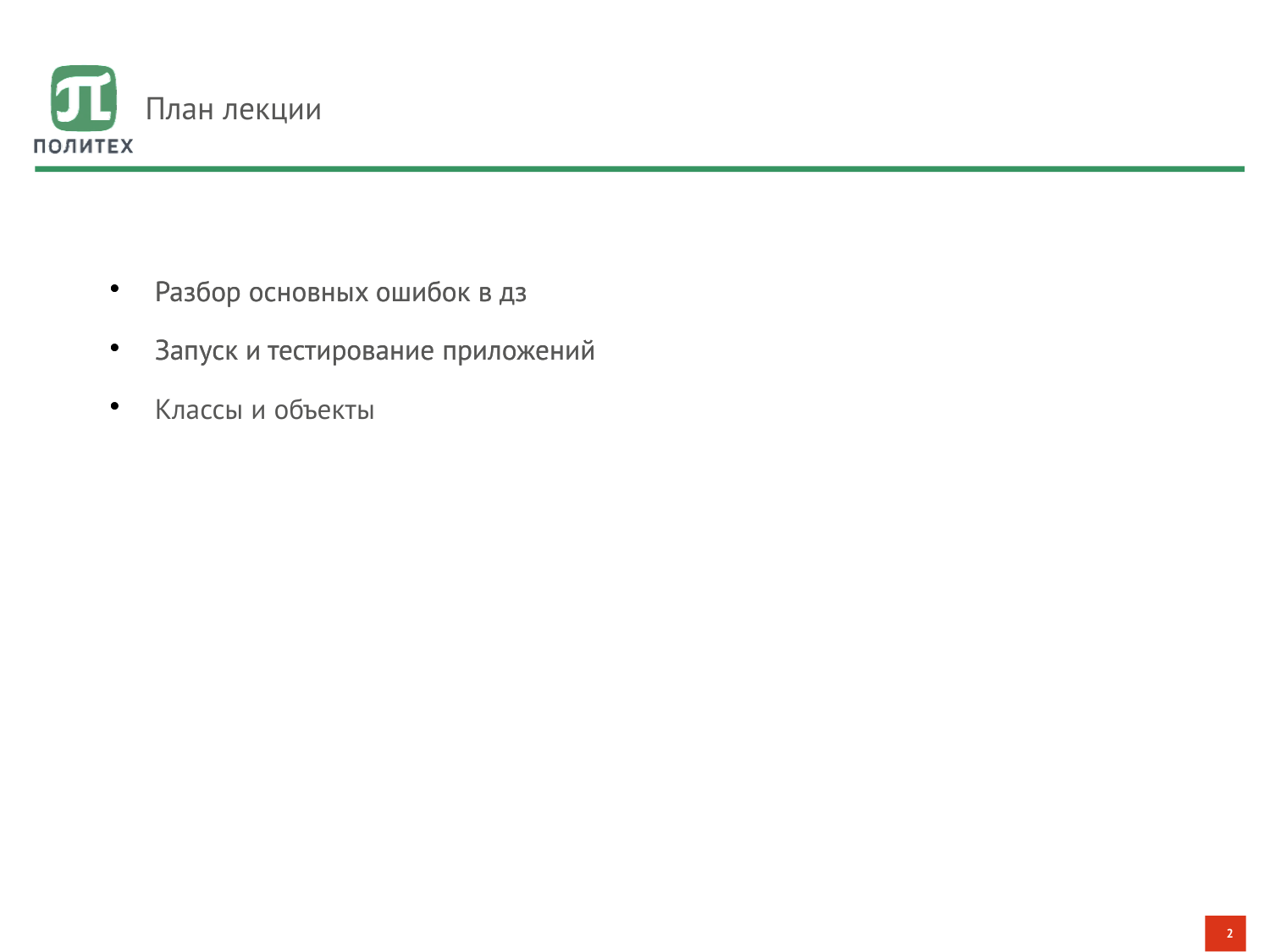

# План лекции

Разбор основных ошибок в дз
Запуск и тестирование приложений
Классы и объекты

Разбор основных ошибок в дз
Запуск и тестирование приложений

2